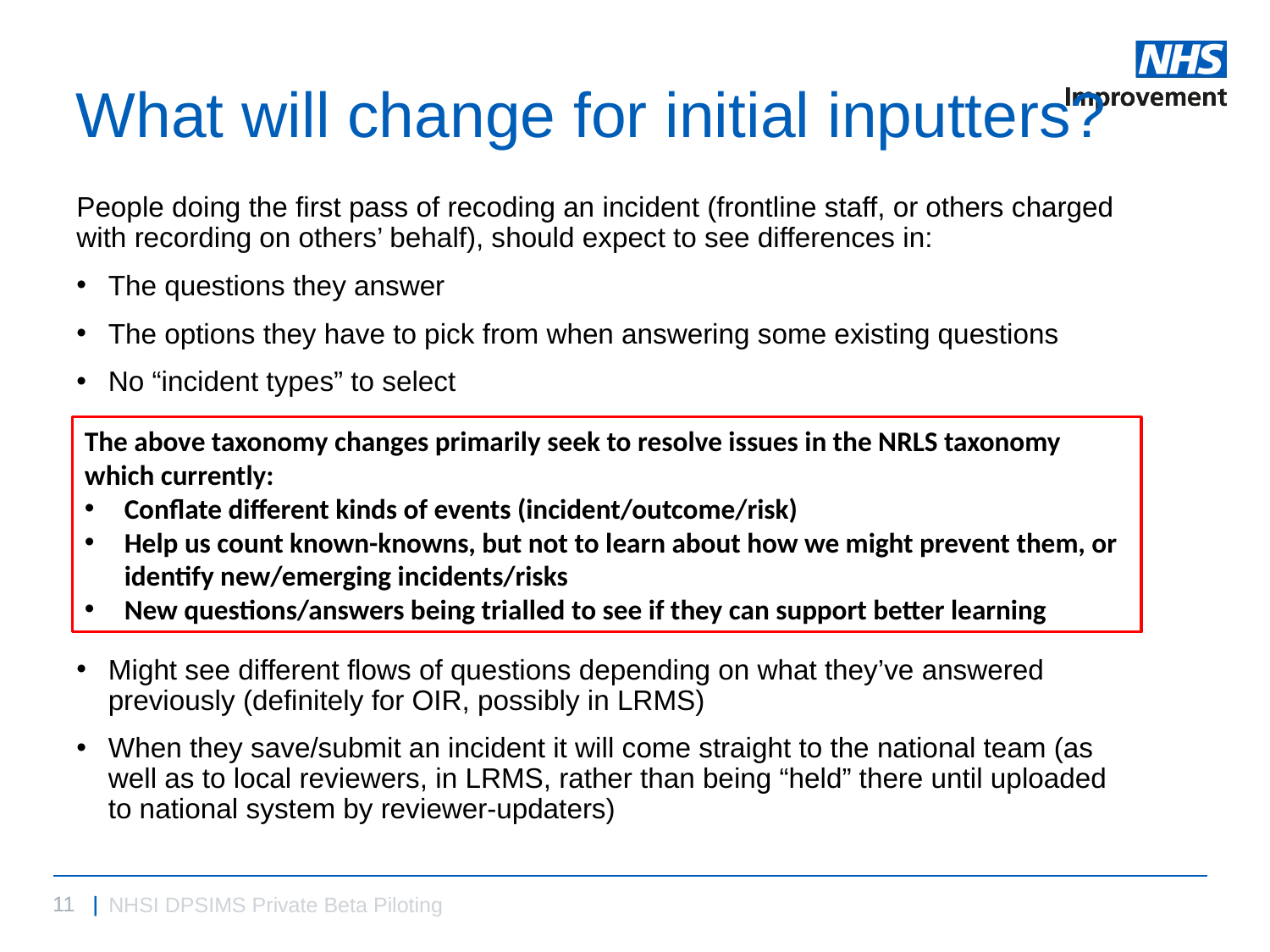

# What will change for initial inputters?
People doing the first pass of recoding an incident (frontline staff, or others charged with recording on others’ behalf), should expect to see differences in:
The questions they answer
The options they have to pick from when answering some existing questions
No “incident types” to select

Might see different flows of questions depending on what they’ve answered previously (definitely for OIR, possibly in LRMS)
When they save/submit an incident it will come straight to the national team (as well as to local reviewers, in LRMS, rather than being “held” there until uploaded to national system by reviewer-updaters)

The above taxonomy changes primarily seek to resolve issues in the NRLS taxonomy which currently:
Conflate different kinds of events (incident/outcome/risk)
Help us count known-knowns, but not to learn about how we might prevent them, or identify new/emerging incidents/risks
New questions/answers being trialled to see if they can support better learning
NHSI DPSIMS Private Beta Piloting